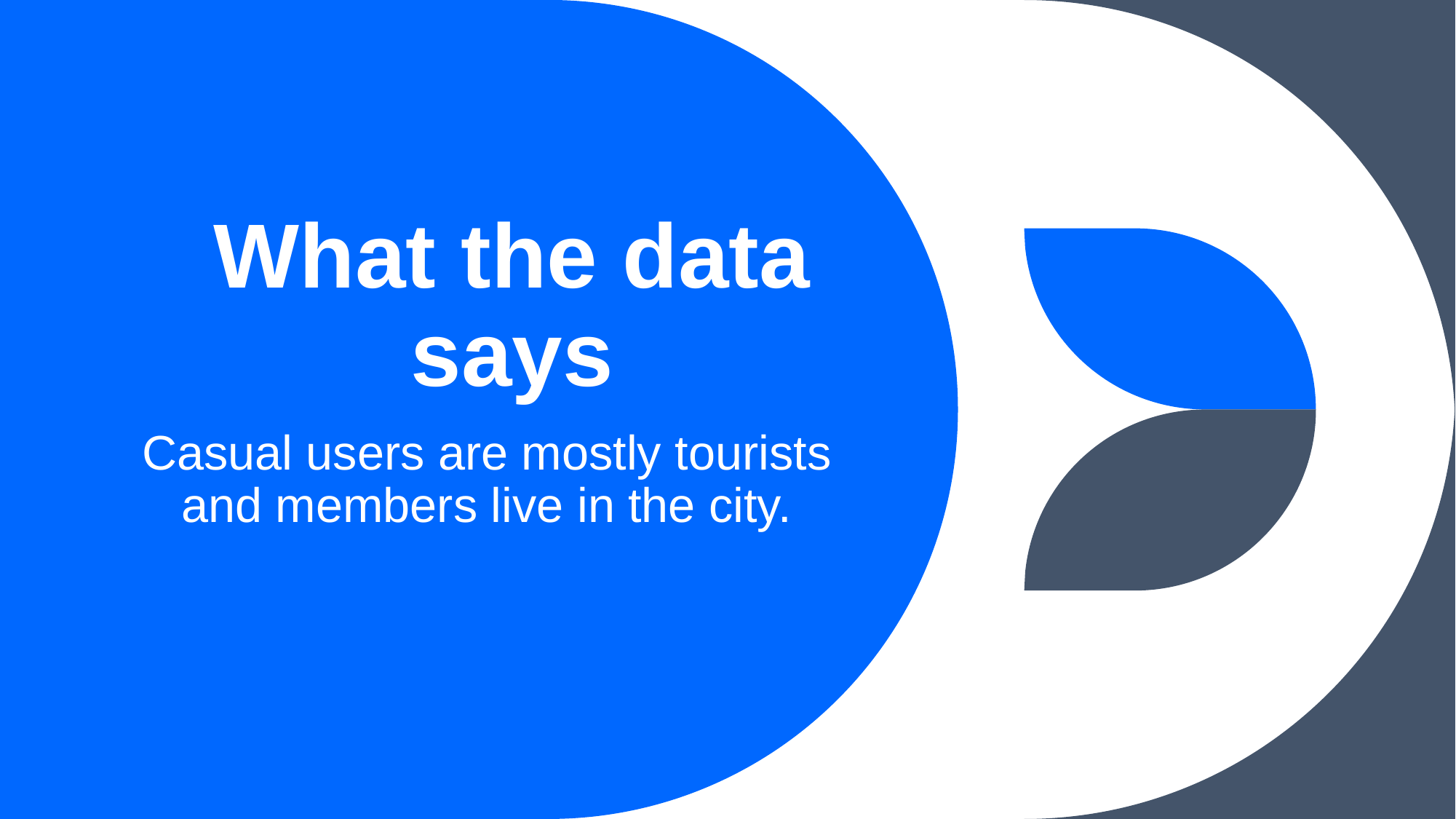

# What the data says
Casual users are mostly tourists and members live in the city.